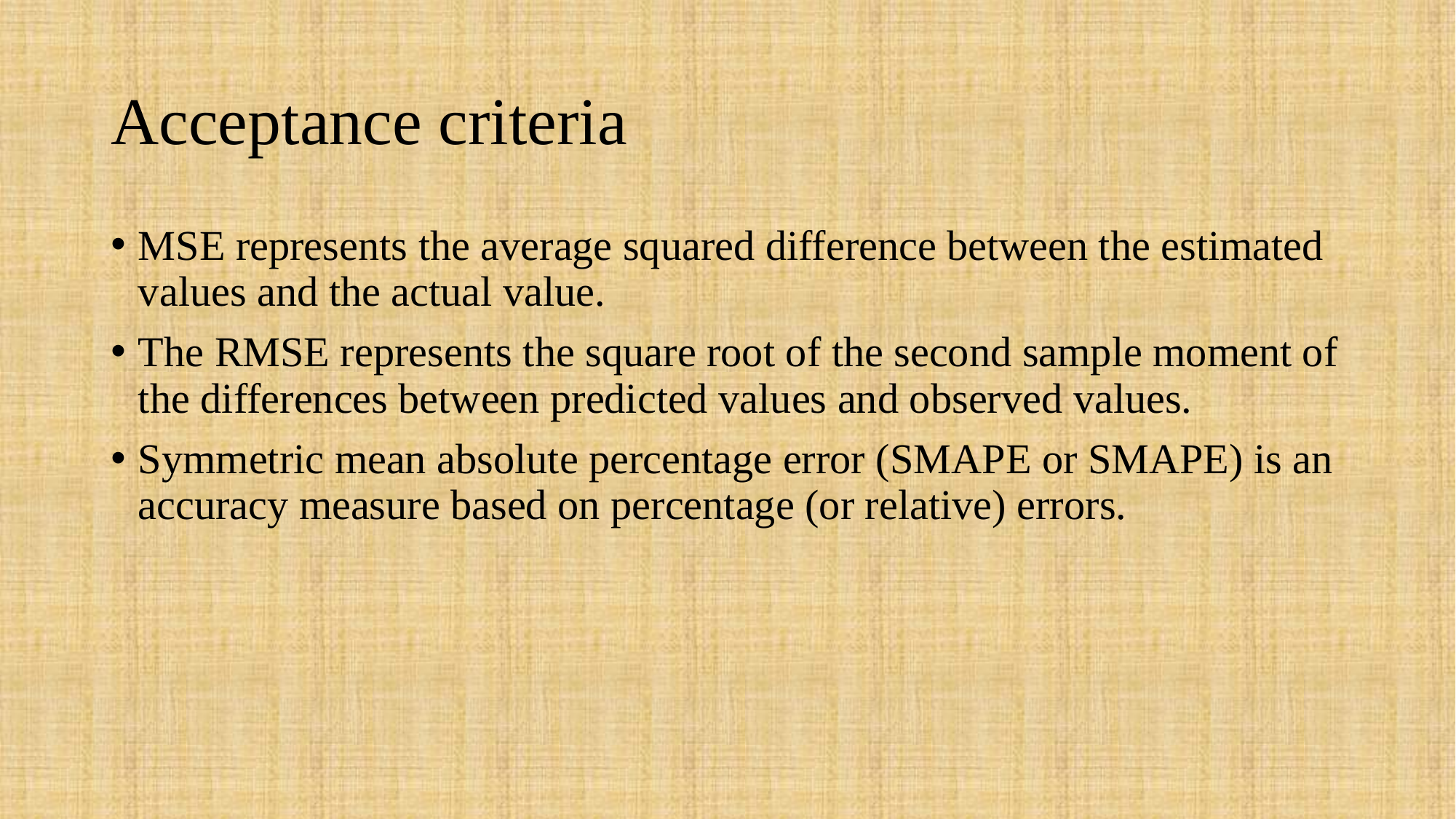

# Acceptance criteria
MSE represents the average squared difference between the estimated values and the actual value.
The RMSE represents the square root of the second sample moment of the differences between predicted values and observed values.
Symmetric mean absolute percentage error (SMAPE or SMAPE) is an accuracy measure based on percentage (or relative) errors.